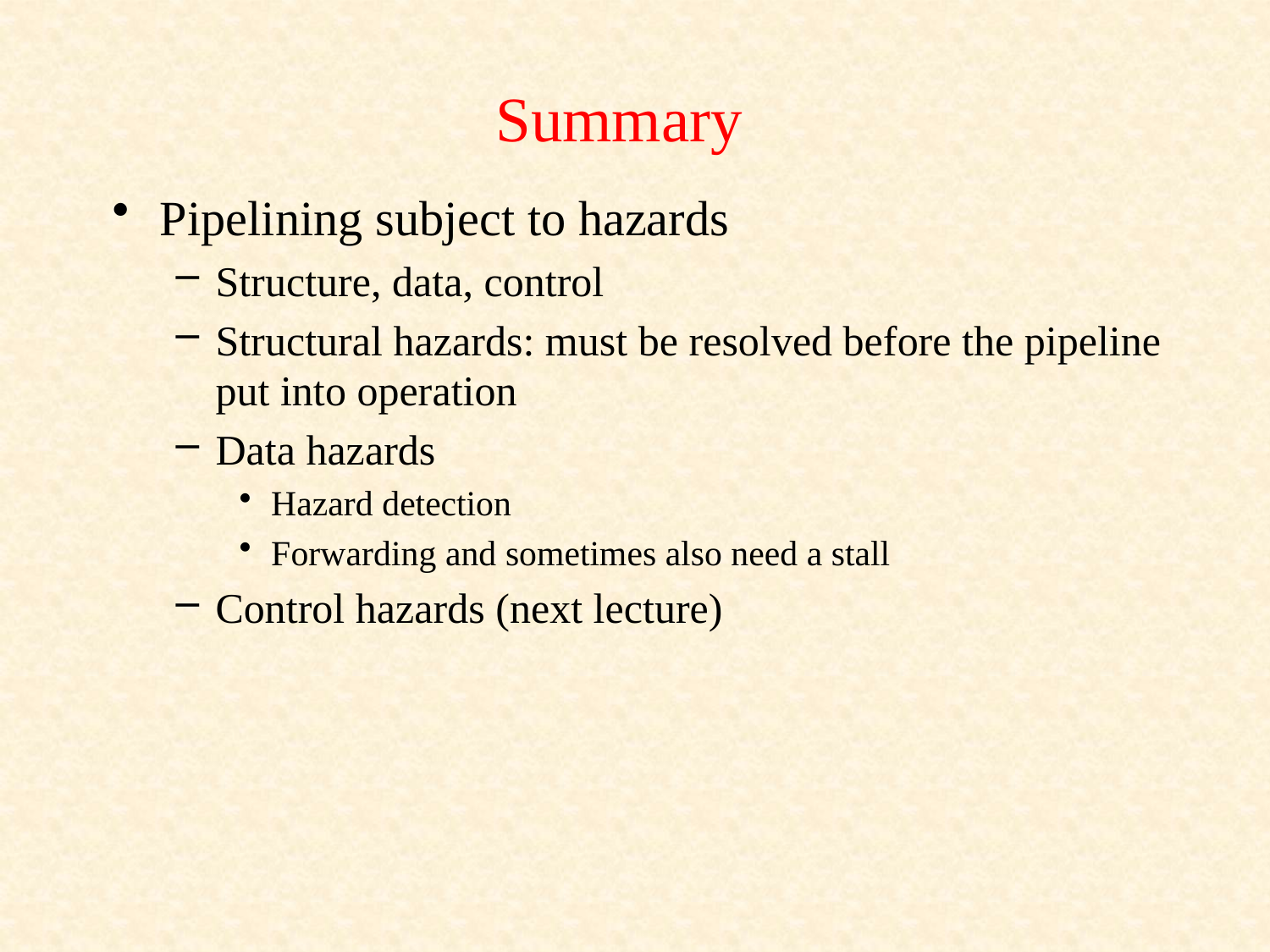

# Summary
Pipelining subject to hazards
Structure, data, control
Structural hazards: must be resolved before the pipeline put into operation
Data hazards
Hazard detection
Forwarding and sometimes also need a stall
Control hazards (next lecture)